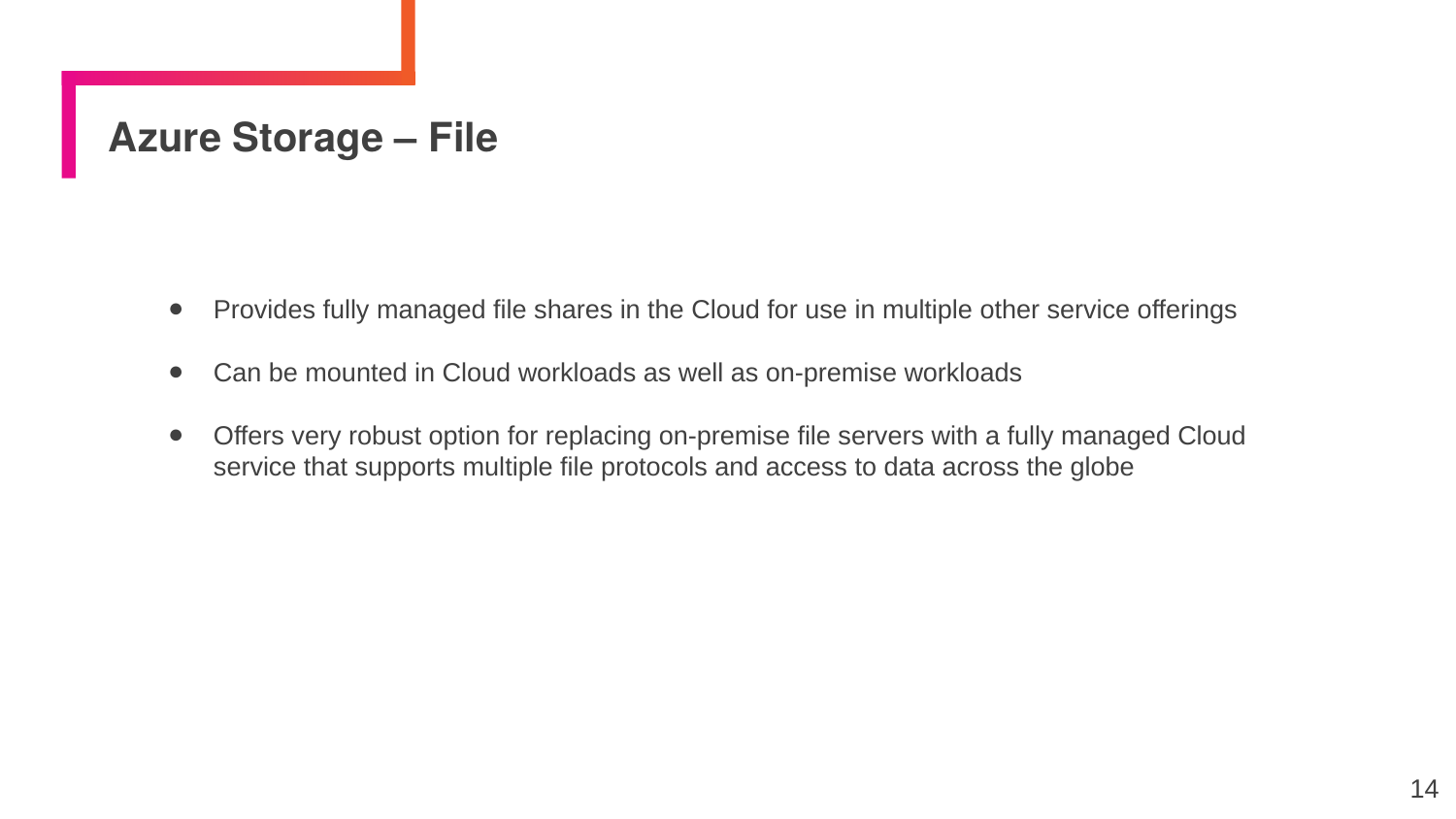

# Azure Storage – File
Provides fully managed file shares in the Cloud for use in multiple other service offerings

Can be mounted in Cloud workloads as well as on-premise workloads

Offers very robust option for replacing on-premise file servers with a fully managed Cloud service that supports multiple file protocols and access to data across the globe
14